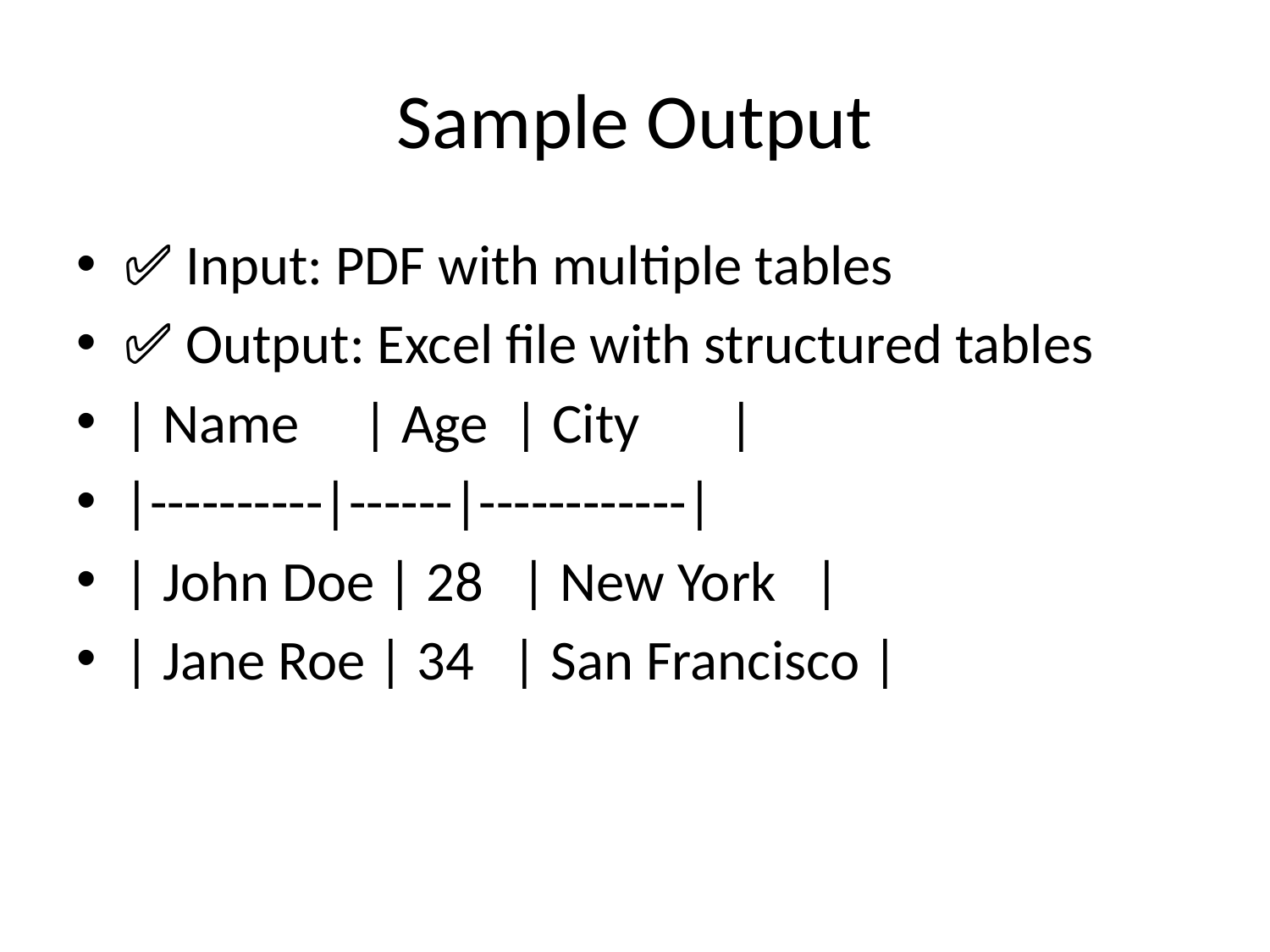

# Sample Output
✅ Input: PDF with multiple tables
✅ Output: Excel file with structured tables
| Name     | Age  | City       |
|----------|------|------------|
| John Doe | 28   | New York   |
| Jane Roe | 34   | San Francisco |